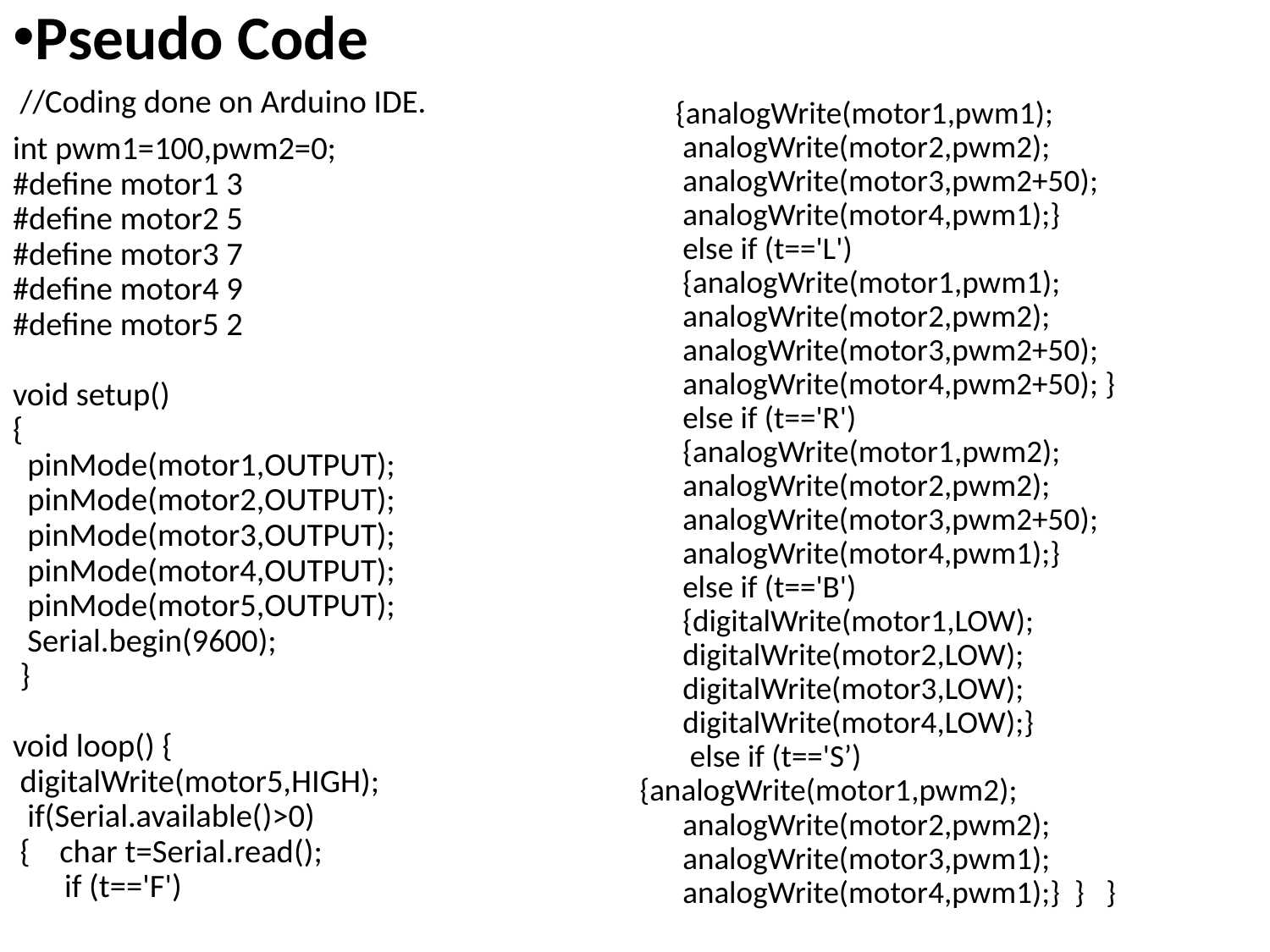

Pseudo Code
 //Coding done on Arduino IDE.
int pwm1=100,pwm2=0;
#define motor1 3
#define motor2 5
#define motor3 7
#define motor4 9
#define motor5 2
void setup()
{
  pinMode(motor1,OUTPUT);
  pinMode(motor2,OUTPUT);
  pinMode(motor3,OUTPUT);
  pinMode(motor4,OUTPUT);
  pinMode(motor5,OUTPUT);
  Serial.begin(9600);
 }
void loop() {
 digitalWrite(motor5,HIGH);
  if(Serial.available()>0)
 {    char t=Serial.read();
       if (t=='F')

     {analogWrite(motor1,pwm1);
      analogWrite(motor2,pwm2);
      analogWrite(motor3,pwm2+50);
      analogWrite(motor4,pwm1);}
      else if (t=='L')
      {analogWrite(motor1,pwm1);
      analogWrite(motor2,pwm2);
      analogWrite(motor3,pwm2+50);
      analogWrite(motor4,pwm2+50); }
      else if (t=='R')
      {analogWrite(motor1,pwm2);
      analogWrite(motor2,pwm2);
      analogWrite(motor3,pwm2+50);
      analogWrite(motor4,pwm1);}
      else if (t=='B')
      {digitalWrite(motor1,LOW);
      digitalWrite(motor2,LOW);
      digitalWrite(motor3,LOW);
      digitalWrite(motor4,LOW);}
       else if (t=='S’)          {analogWrite(motor1,pwm2);
      analogWrite(motor2,pwm2);
      analogWrite(motor3,pwm1);
      analogWrite(motor4,pwm1);}  }   }